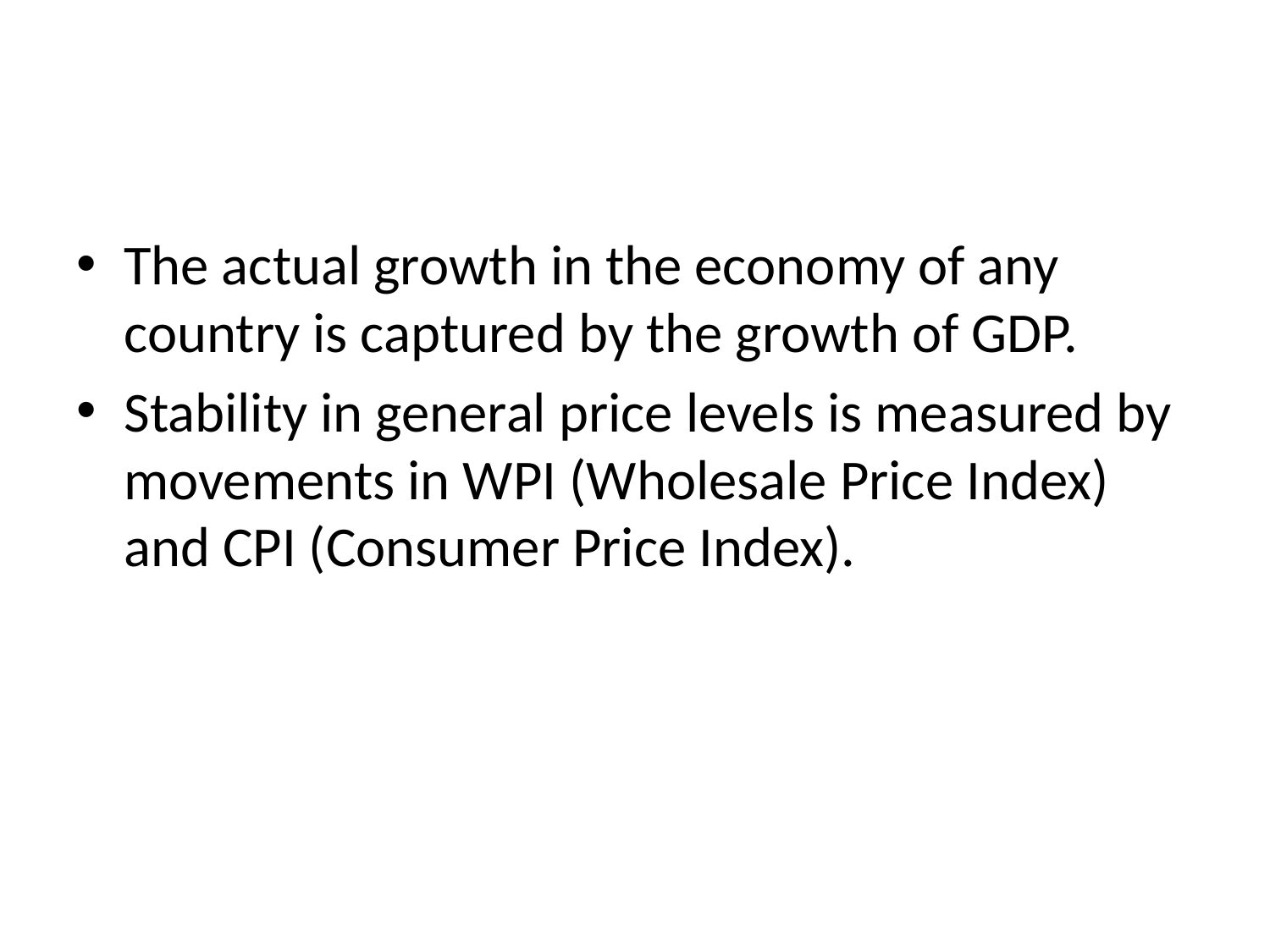

#
The actual growth in the economy of any country is captured by the growth of GDP.
Stability in general price levels is measured by movements in WPI (Wholesale Price Index) and CPI (Consumer Price Index).